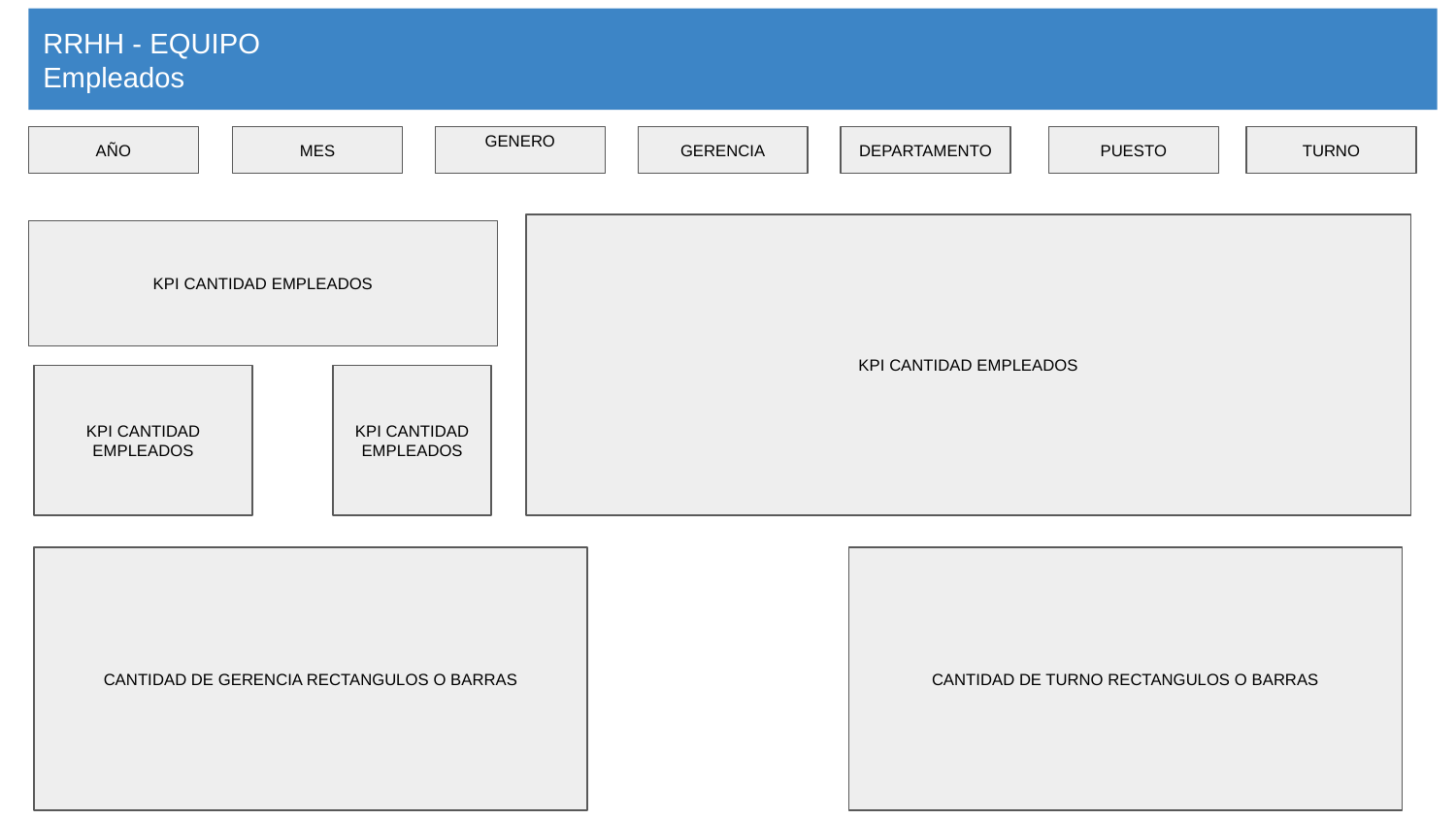

RRHH - EQUIPO
Empleados
AÑO
MES
GENERO
GERENCIA
DEPARTAMENTO
PUESTO
TURNO
KPI CANTIDAD EMPLEADOS
KPI CANTIDAD EMPLEADOS
KPI CANTIDAD EMPLEADOS
KPI CANTIDAD EMPLEADOS
CANTIDAD DE GERENCIA RECTANGULOS O BARRAS
CANTIDAD DE TURNO RECTANGULOS O BARRAS